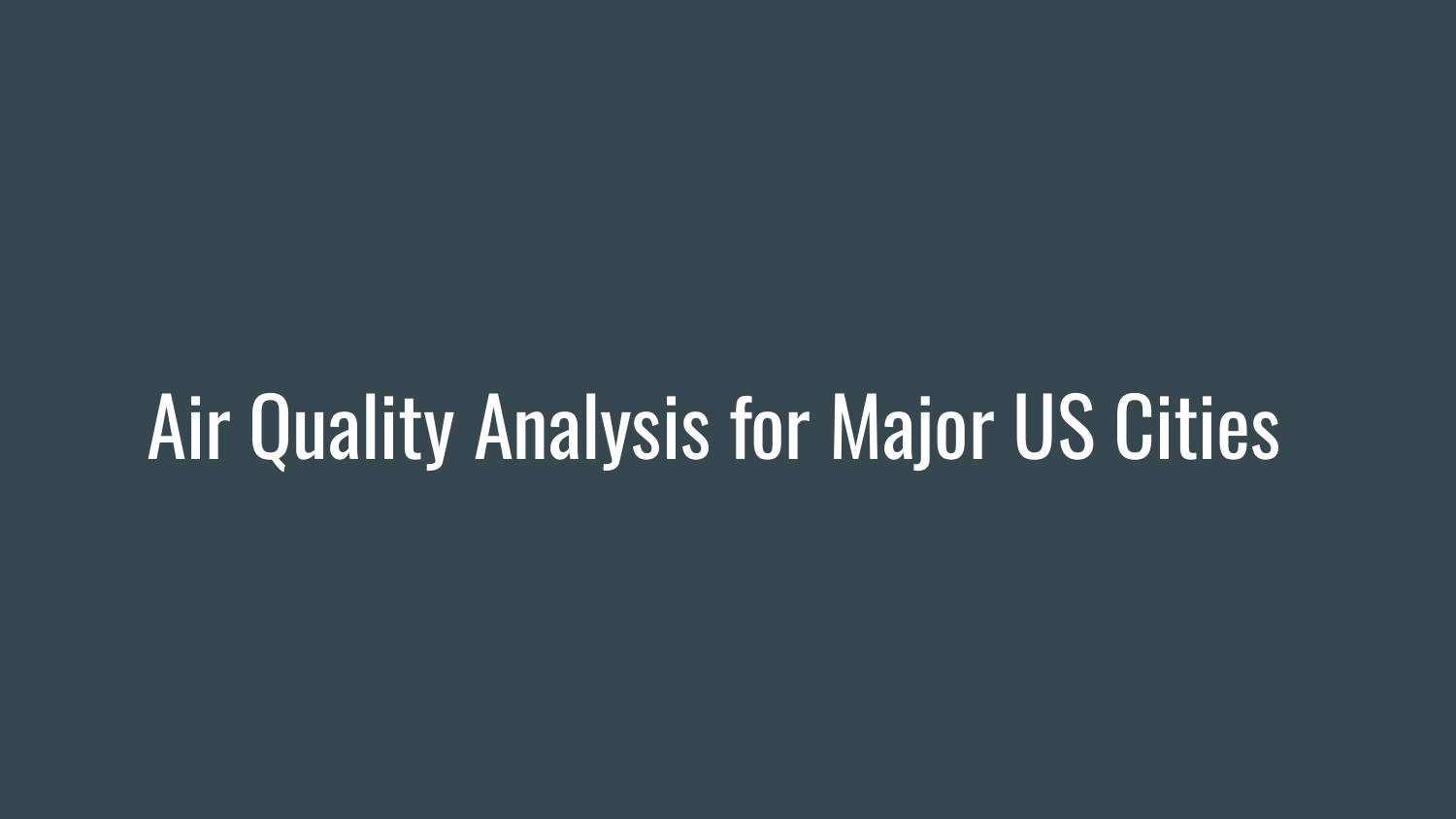

Air Quality Analysis for Major US Cities